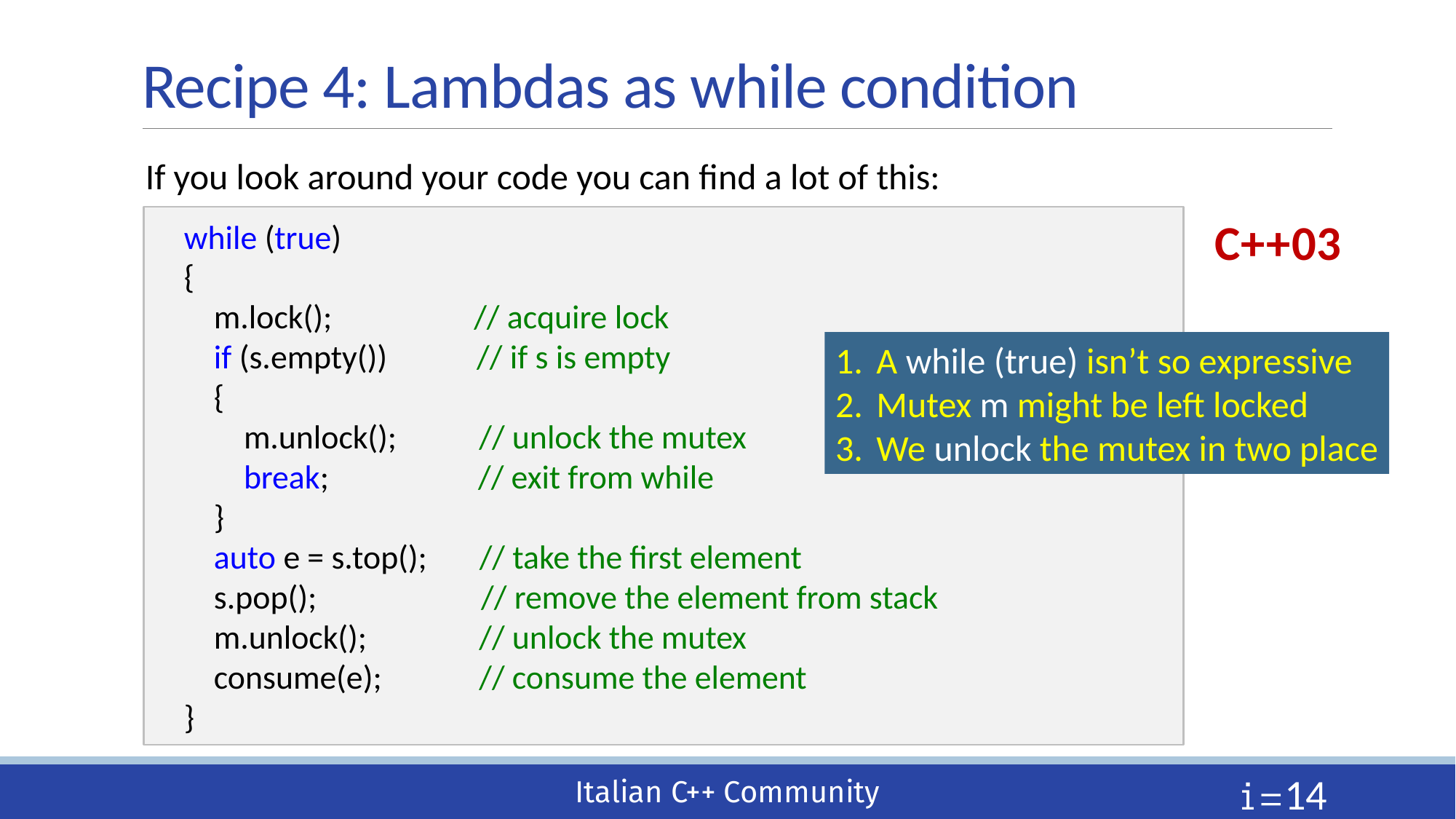

# Recipe 4: Lambdas as while condition
If you look around your code you can find a lot of this:
C++03
    while (true)
    {
        m.lock();                   // acquire lock
        if (s.empty())            // if s is empty
        {
            m.unlock();           // unlock the mutex
            break;                    // exit from while
        }
        auto e = s.top();       // take the first element
        s.pop();                      // remove the element from stack
        m.unlock();               // unlock the mutex
        consume(e);             // consume the element
    }
A while (true) isn’t so expressive
Mutex m might be left locked
We unlock the mutex in two place
i=14